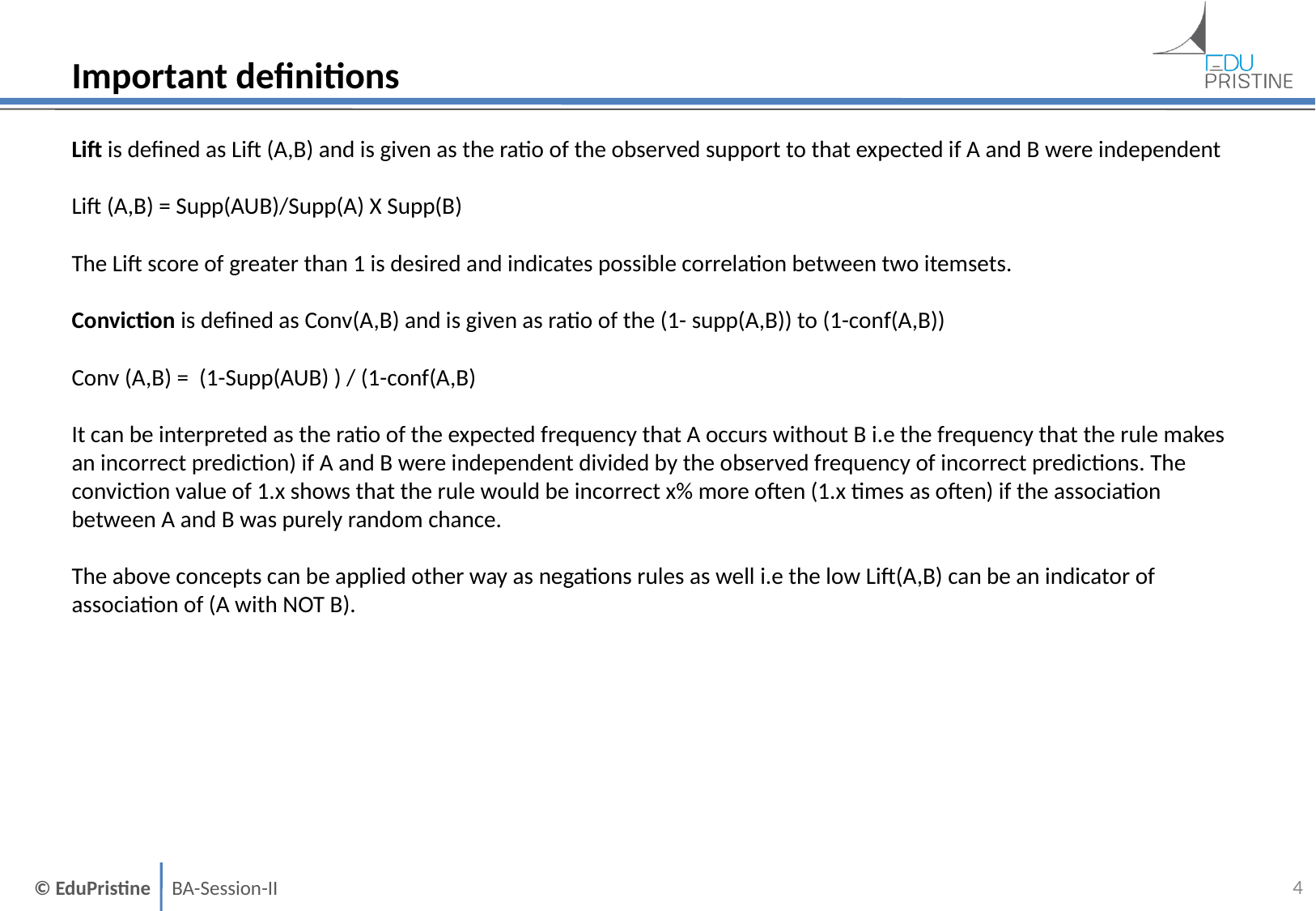

# Important definitions
Lift is defined as Lift (A,B) and is given as the ratio of the observed support to that expected if A and B were independent
Lift (A,B) = Supp(AUB)/Supp(A) X Supp(B)
The Lift score of greater than 1 is desired and indicates possible correlation between two itemsets.
Conviction is defined as Conv(A,B) and is given as ratio of the (1- supp(A,B)) to (1-conf(A,B))
Conv (A,B) =  (1-Supp(AUB) ) / (1-conf(A,B)
It can be interpreted as the ratio of the expected frequency that A occurs without B i.e the frequency that the rule makes an incorrect prediction) if A and B were independent divided by the observed frequency of incorrect predictions. The conviction value of 1.x shows that the rule would be incorrect x% more often (1.x times as often) if the association between A and B was purely random chance.
The above concepts can be applied other way as negations rules as well i.e the low Lift(A,B) can be an indicator of association of (A with NOT B).

4